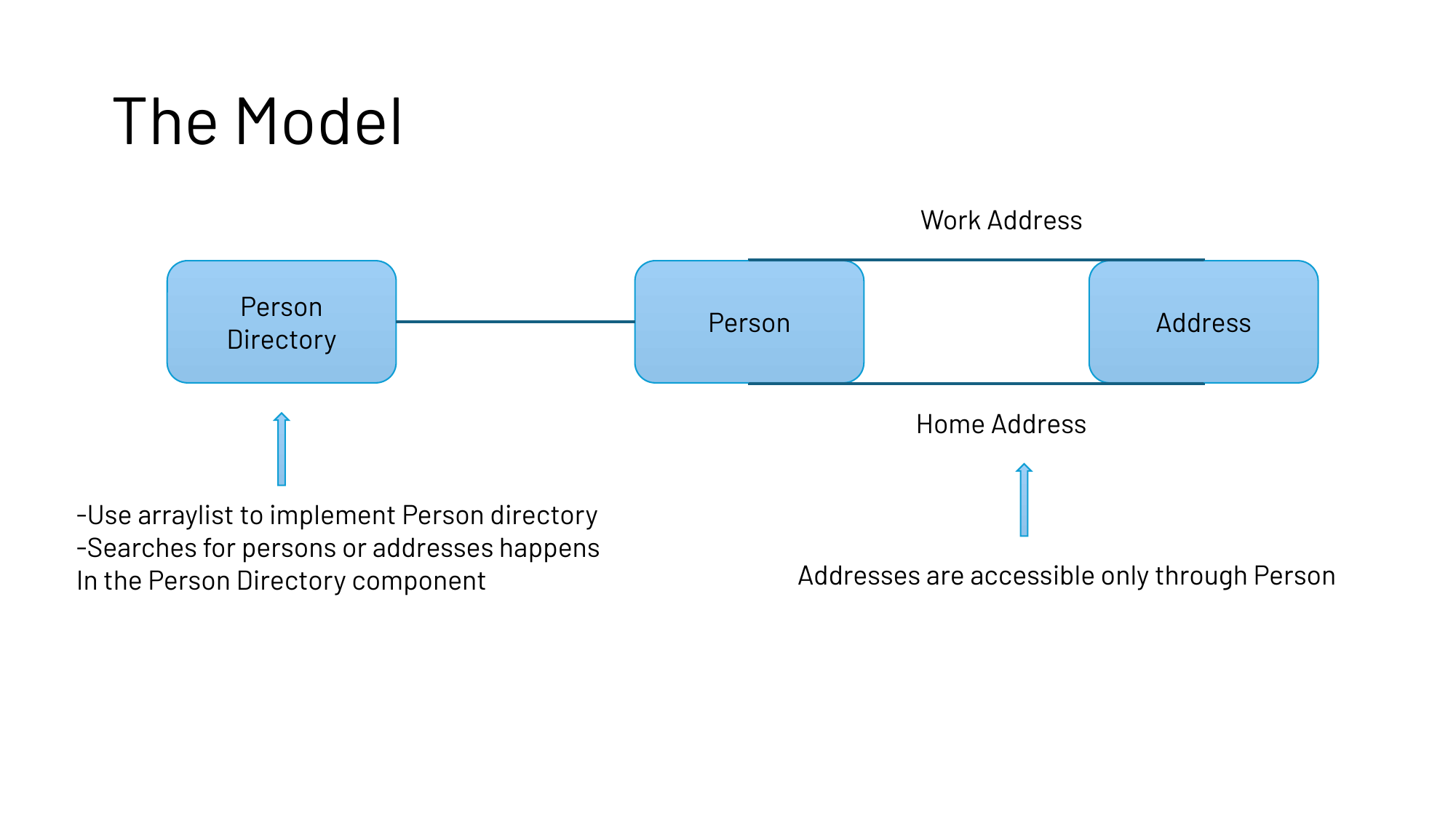

# The Model
Work Address
Person
Person Directory
Address
Home Address

-Use arraylist to implement Person directory
-Searches for persons or addresses happens
In the Person Directory component
Addresses are accessible only through Person